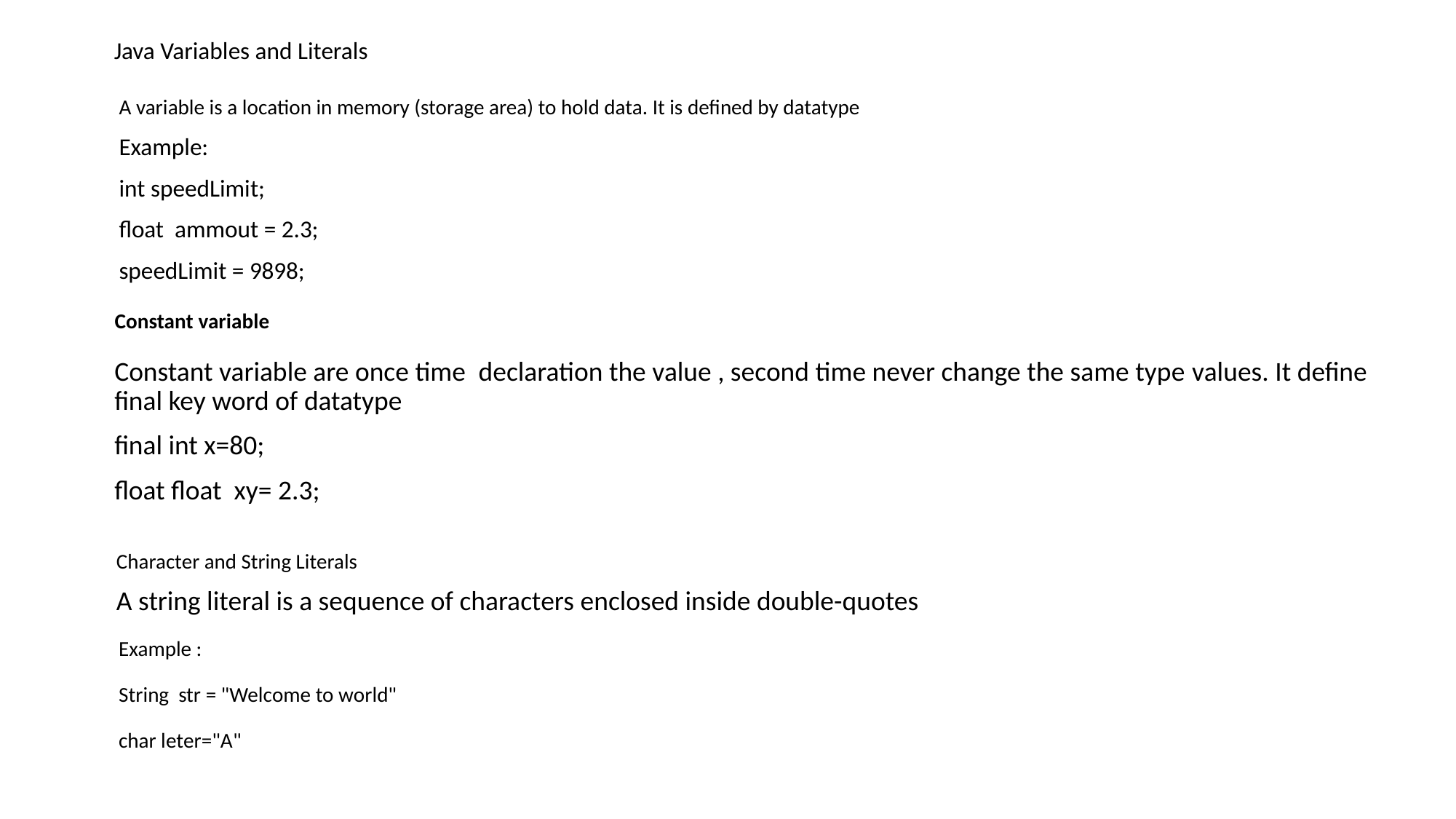

# Java Variables and Literals
A variable is a location in memory (storage area) to hold data. It is defined by datatype
Example:
int speedLimit;
float  ammout = 2.3;
speedLimit = 9898;

Constant variable
Constant variable are once time  declaration the value , second time never change the same type values. It define  final key word of datatype
final int x=80;
float float  xy= 2.3;
Character and String Literals
A string literal is a sequence of characters enclosed inside double-quotes

Example :

String  str = "Welcome to world"

char leter="A"